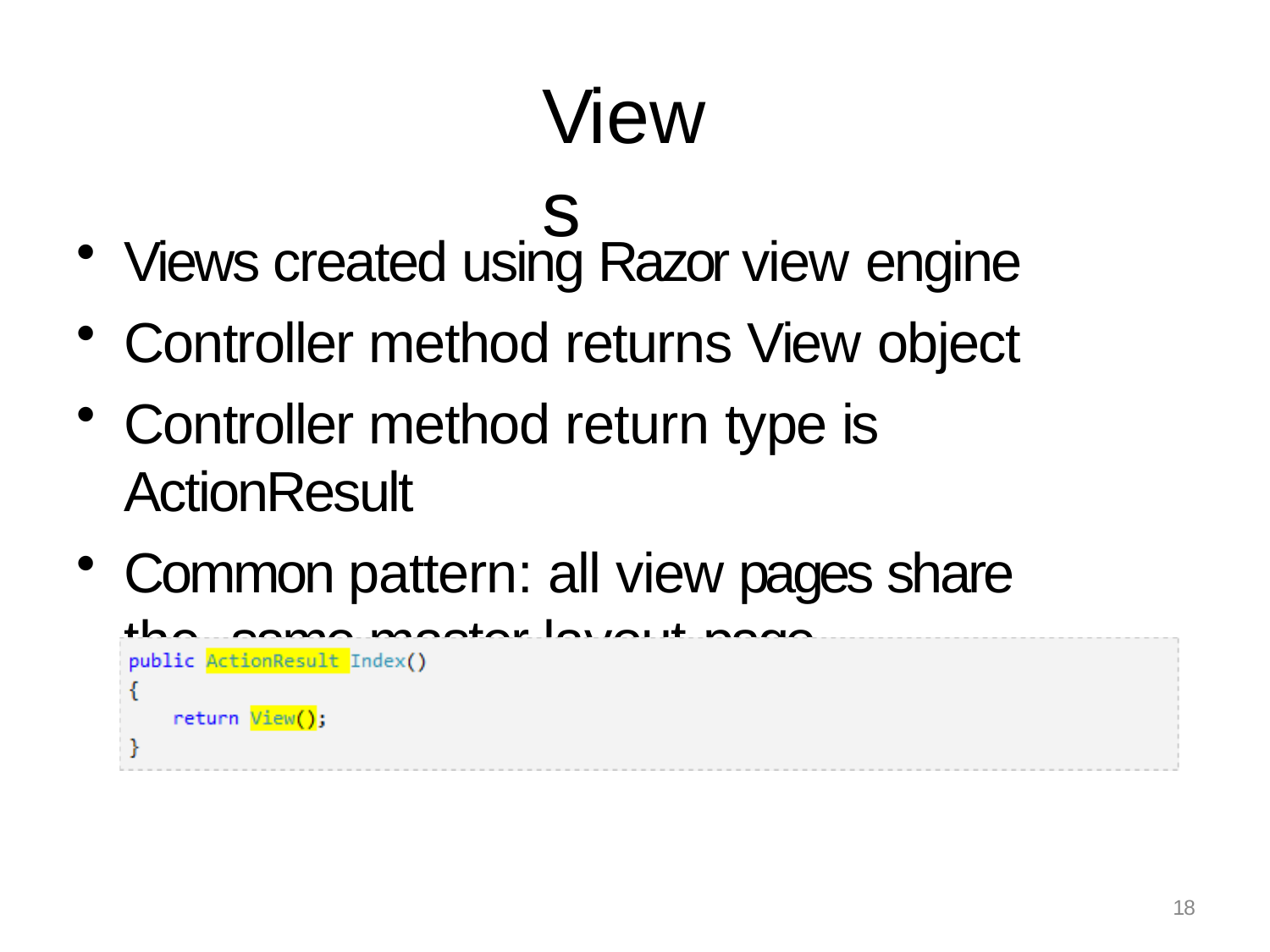

# Views
Views created using Razor view engine
Controller method returns View object
Controller method return type is ActionResult
Common pattern: all view pages share the  same master layout page

18